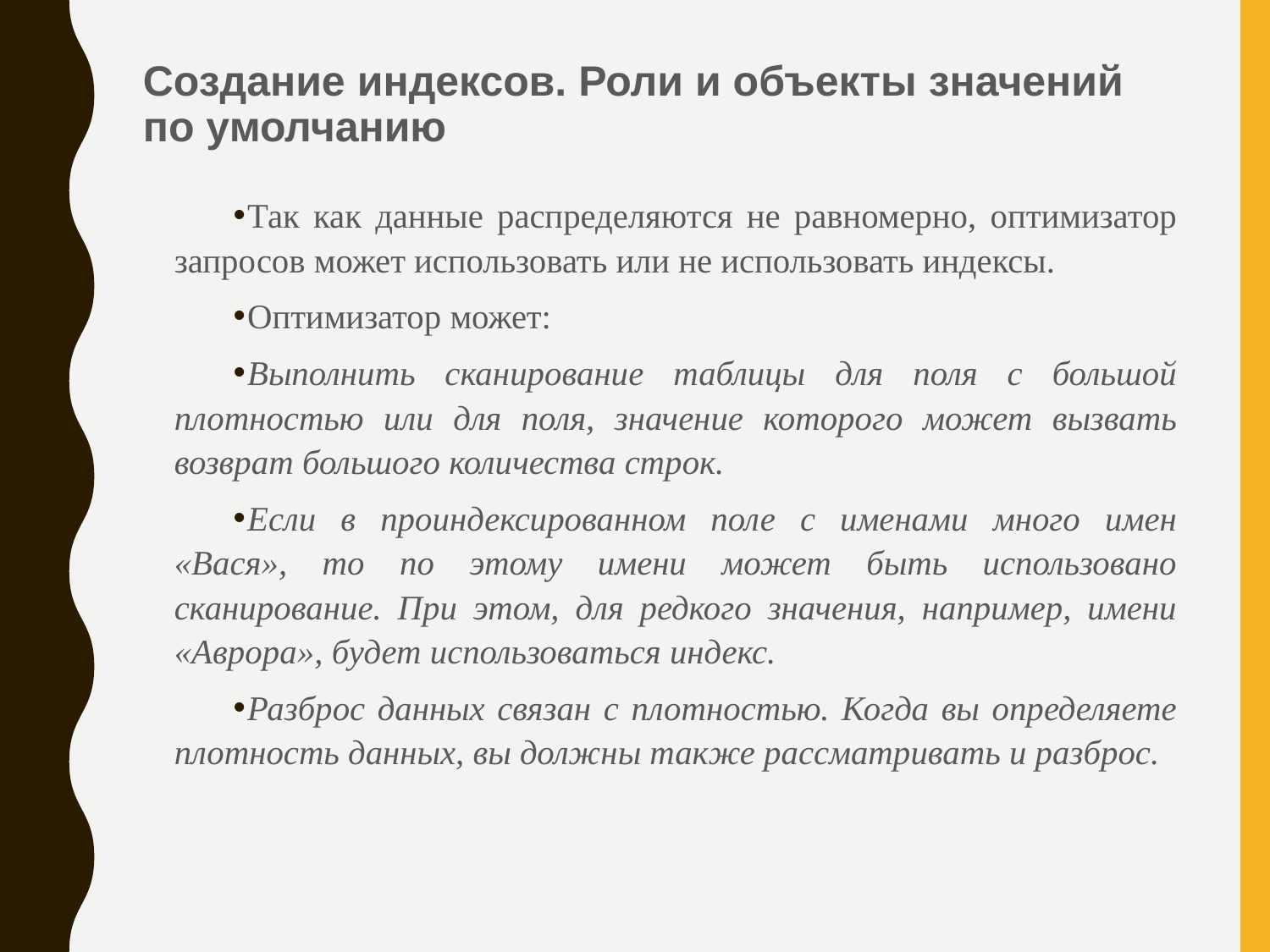

# Создание индексов. Роли и объекты значений по умолчанию
Так как данные распределяются не равномерно, оптимизатор запросов может использовать или не использовать индексы.
Оптимизатор может:
Выполнить сканирование таблицы для поля с большой плотностью или для поля, значение которого может вызвать возврат большого количества строк.
Если в проиндексированном поле с именами много имен «Вася», то по этому имени может быть использовано сканирование. При этом, для редкого значения, например, имени «Аврора», будет использоваться индекс.
Разброс данных связан с плотностью. Когда вы определяете плотность данных, вы должны также рассматривать и разброс.